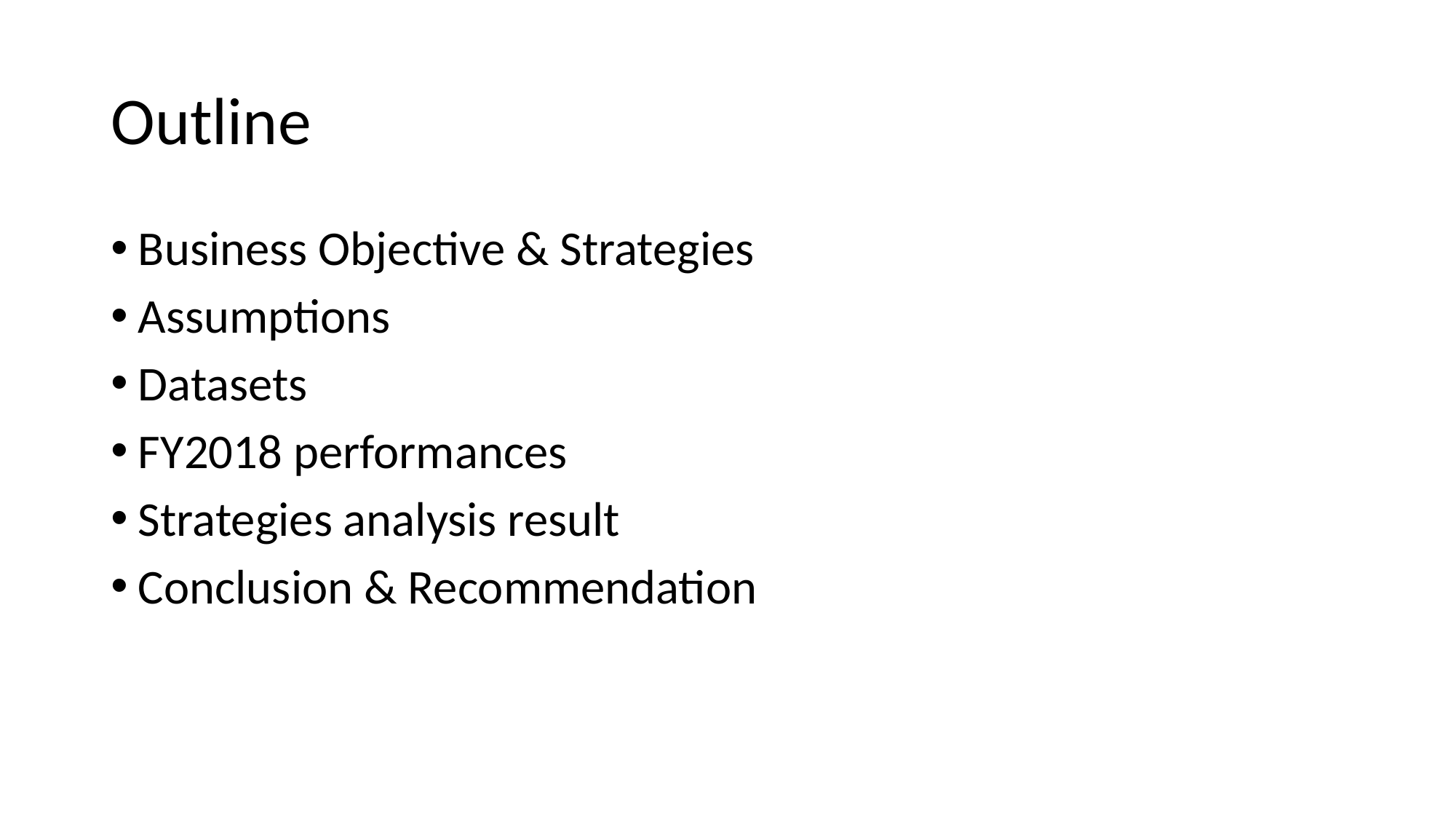

# Outline
Business Objective & Strategies
Assumptions
Datasets
FY2018 performances
Strategies analysis result
Conclusion & Recommendation